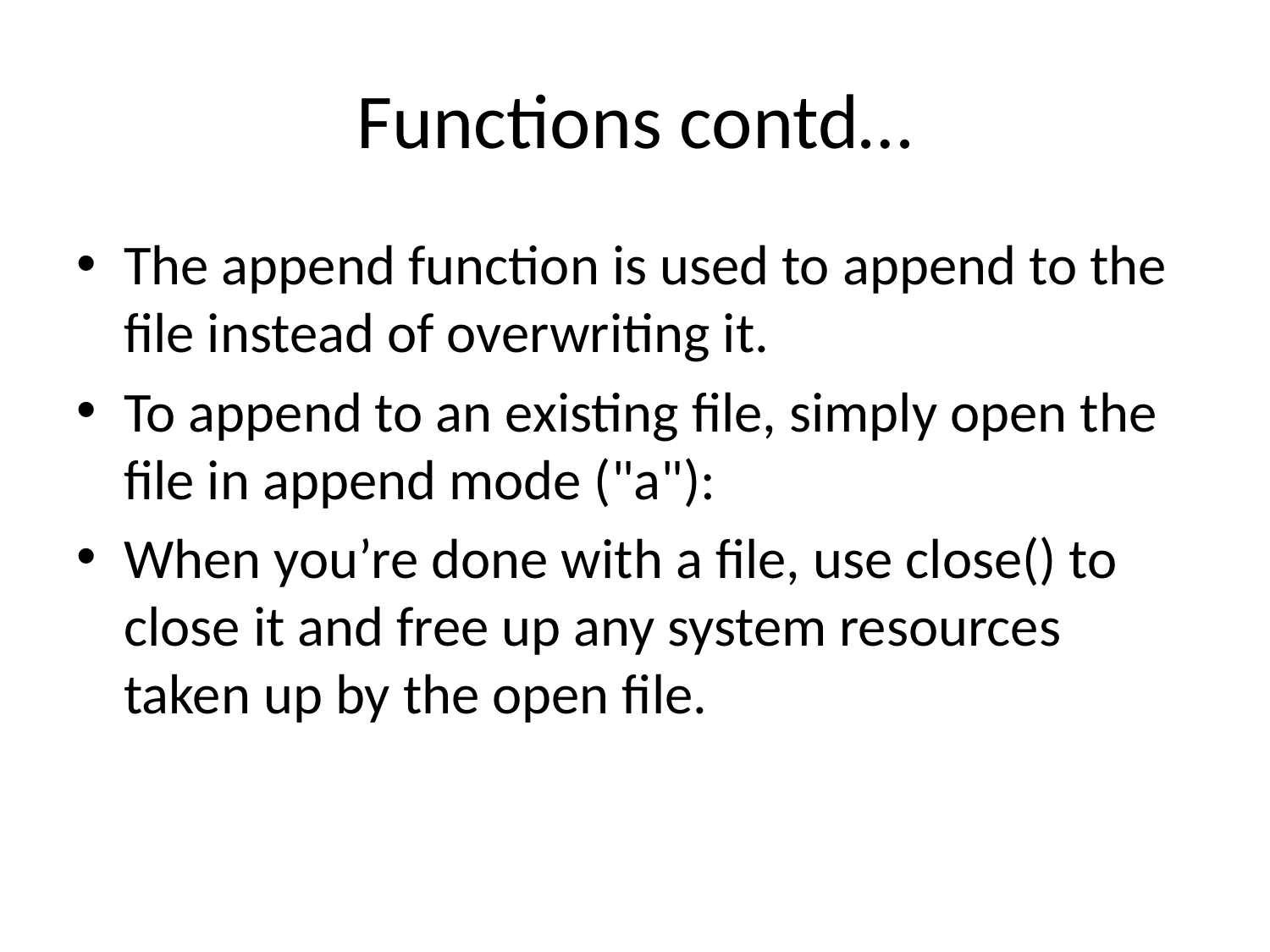

# Functions contd…
The append function is used to append to the file instead of overwriting it.
To append to an existing file, simply open the file in append mode ("a"):
When you’re done with a file, use close() to close it and free up any system resources taken up by the open file.